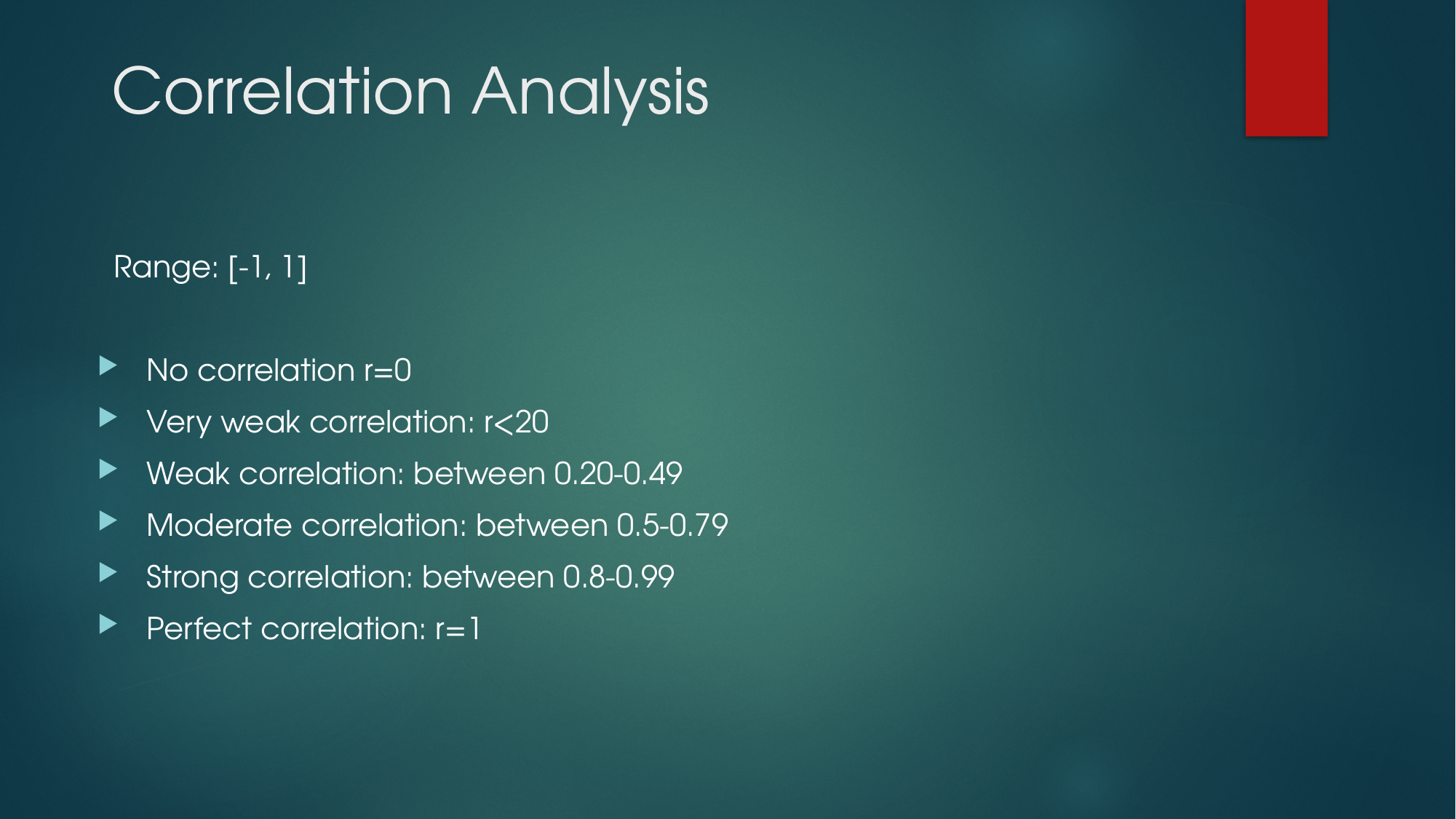

# Correlation Analysis
Range: [-1, 1]

 No correlation r=0
 Very weak correlation: r<20
 Weak correlation: between 0.20-0.49
 Moderate correlation: between 0.5-0.79
 Strong correlation: between 0.8-0.99
 Perfect correlation: r=1